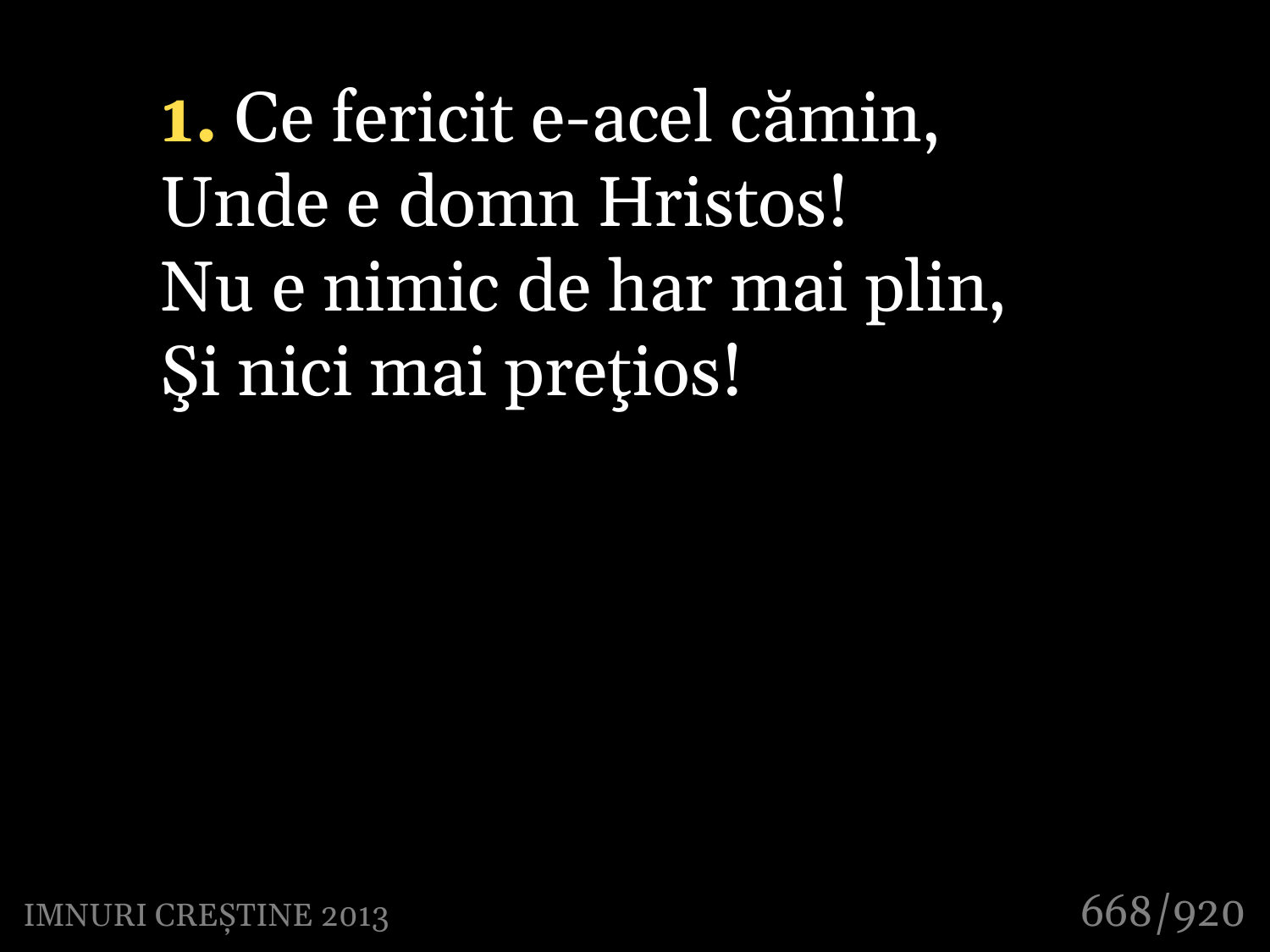

1. Ce fericit e-acel cămin,
Unde e domn Hristos!
Nu e nimic de har mai plin,
Şi nici mai preţios!
668/920
IMNURI CREȘTINE 2013